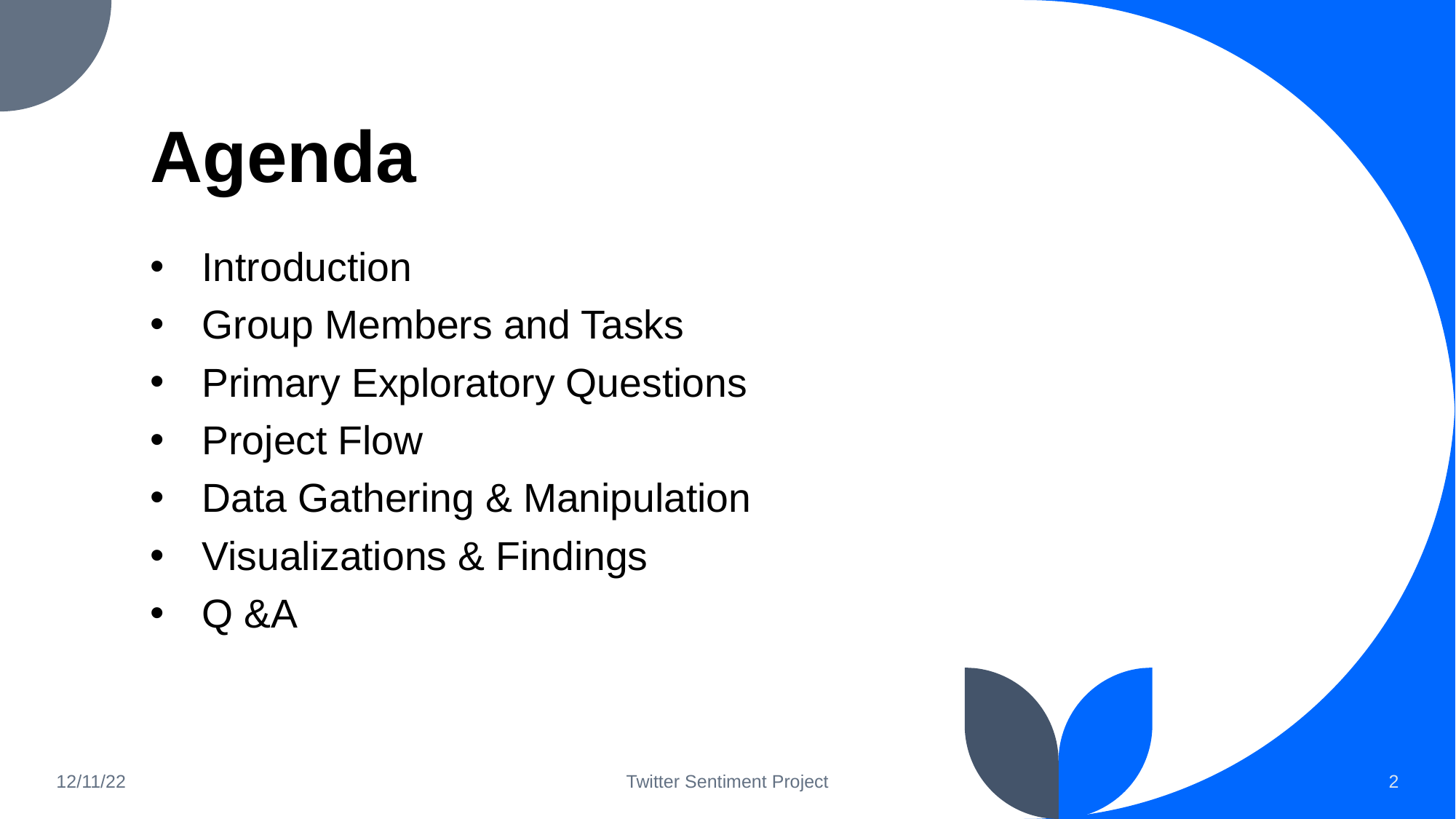

# Agenda
Introduction
Group Members and Tasks
Primary Exploratory Questions
Project Flow
Data Gathering & Manipulation
Visualizations & Findings
Q &A

12/11/22
Twitter Sentiment Project
2